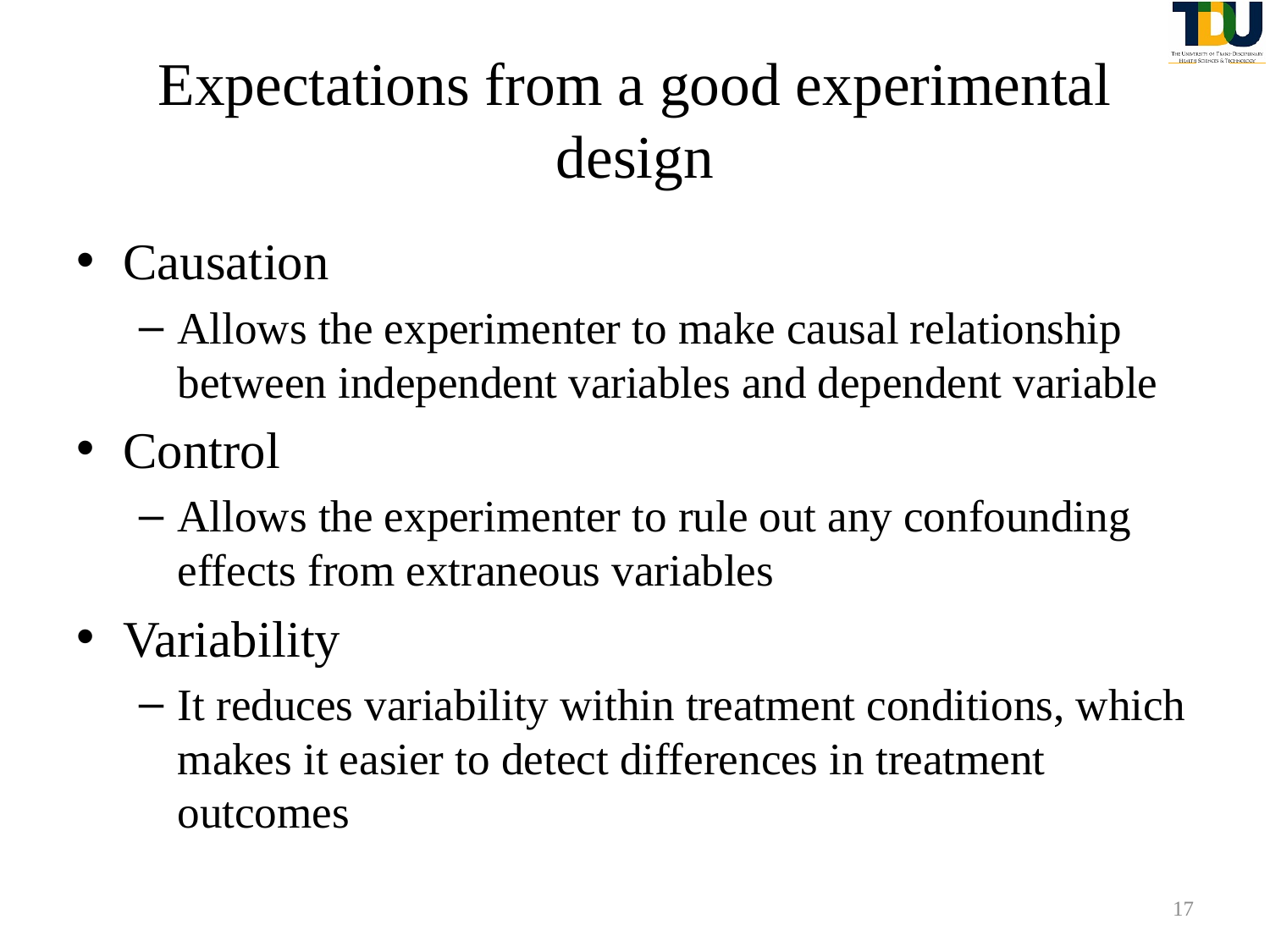

# Expectations from a good experimental design
Causation
Allows the experimenter to make causal relationship between independent variables and dependent variable
Control
Allows the experimenter to rule out any confounding effects from extraneous variables
Variability
It reduces variability within treatment conditions, which makes it easier to detect differences in treatment outcomes

17